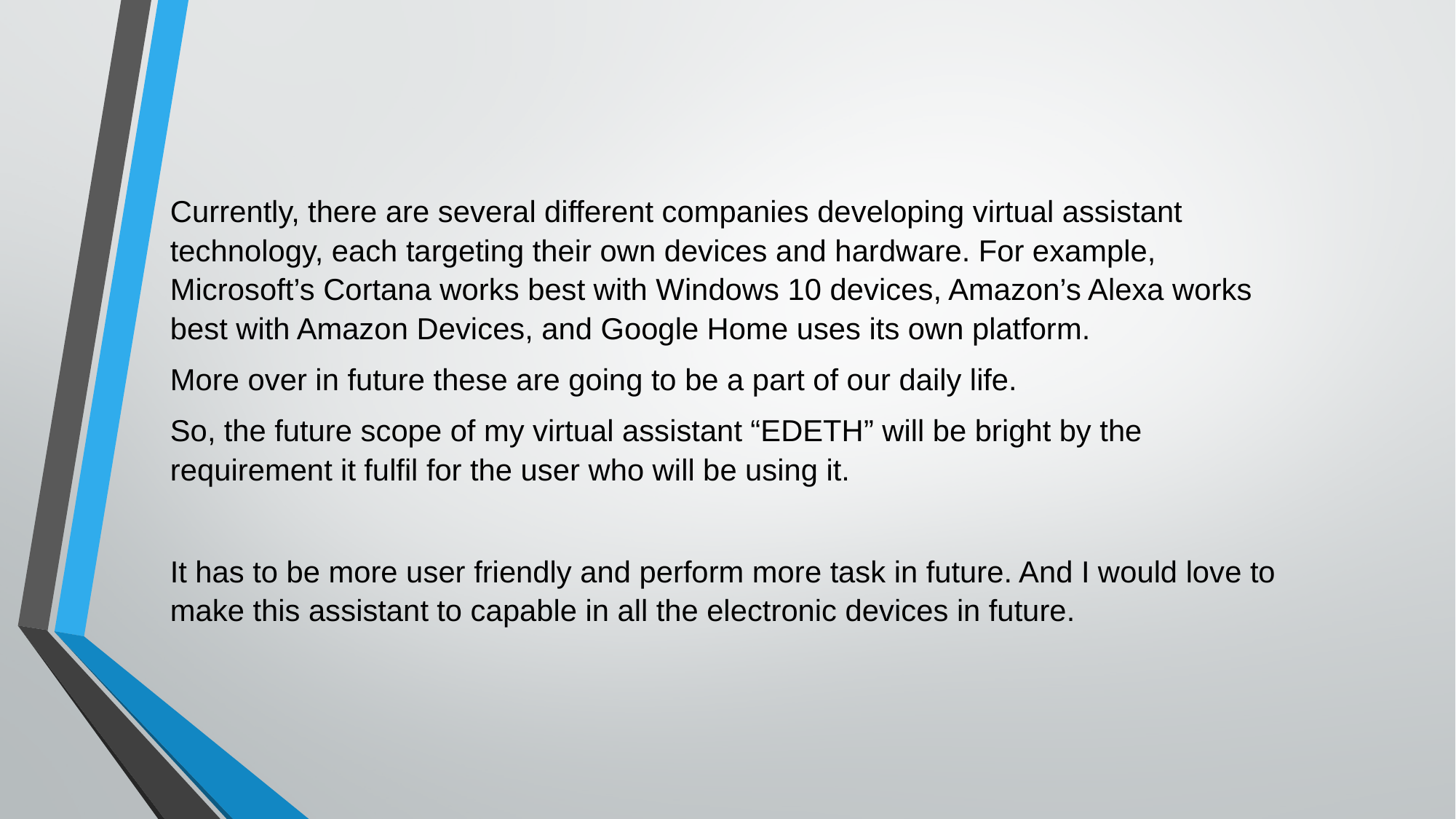

Currently, there are several different companies developing virtual assistant technology, each targeting their own devices and hardware. For example, Microsoft’s Cortana works best with Windows 10 devices, Amazon’s Alexa works best with Amazon Devices, and Google Home uses its own platform.
More over in future these are going to be a part of our daily life.
So, the future scope of my virtual assistant “EDETH” will be bright by the requirement it fulfil for the user who will be using it.

It has to be more user friendly and perform more task in future. And I would love to make this assistant to capable in all the electronic devices in future.